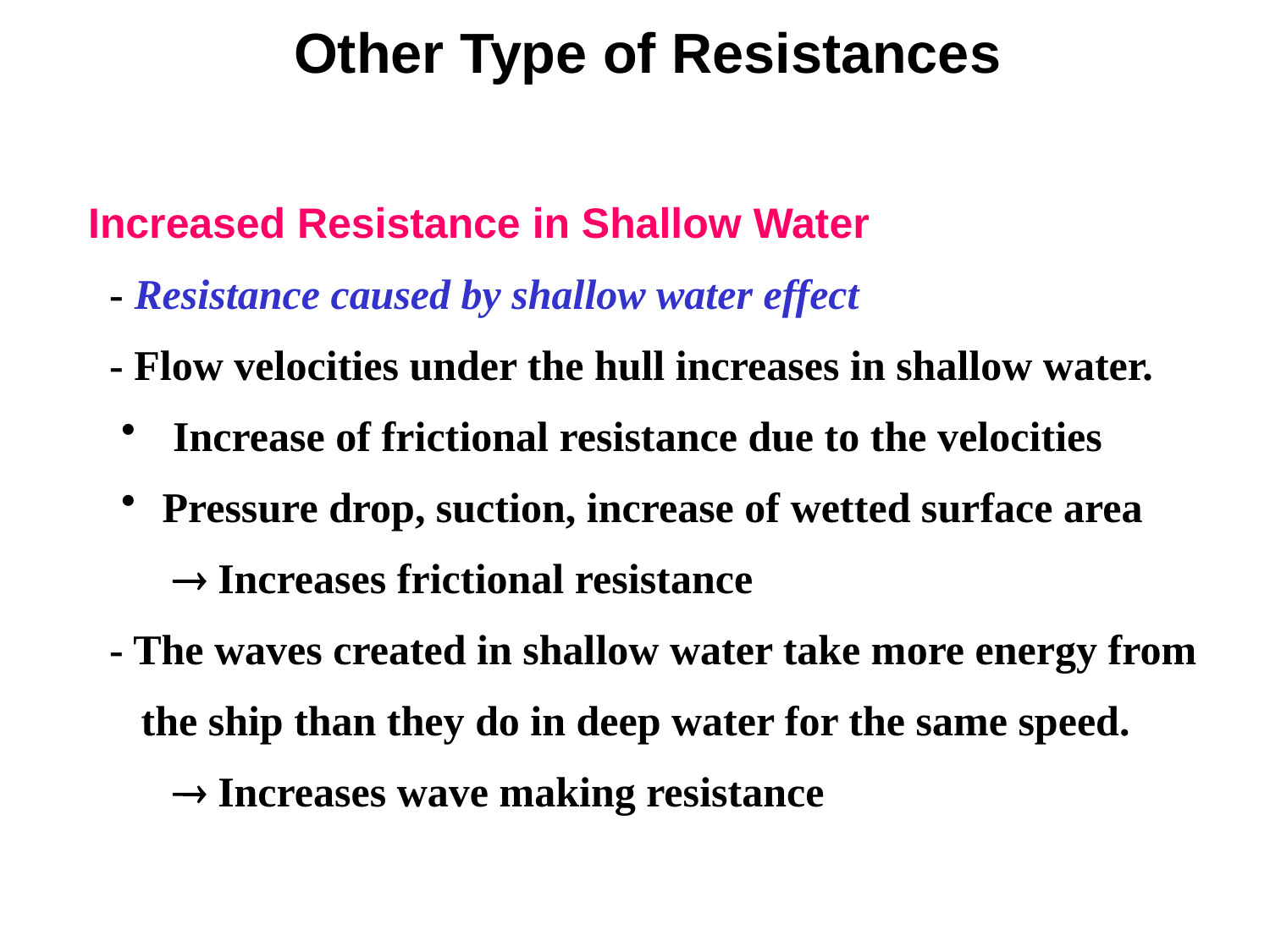

Other Type of Resistances
Increased Resistance in Shallow Water
  - Resistance caused by shallow water effect
  - Flow velocities under the hull increases in shallow water.
  Increase of frictional resistance due to the velocities
 Pressure drop, suction, increase of wetted surface area
        → Increases frictional resistance
  - The waves created in shallow water take more energy from
     the ship than they do in deep water for the same speed.
        → Increases wave making resistance